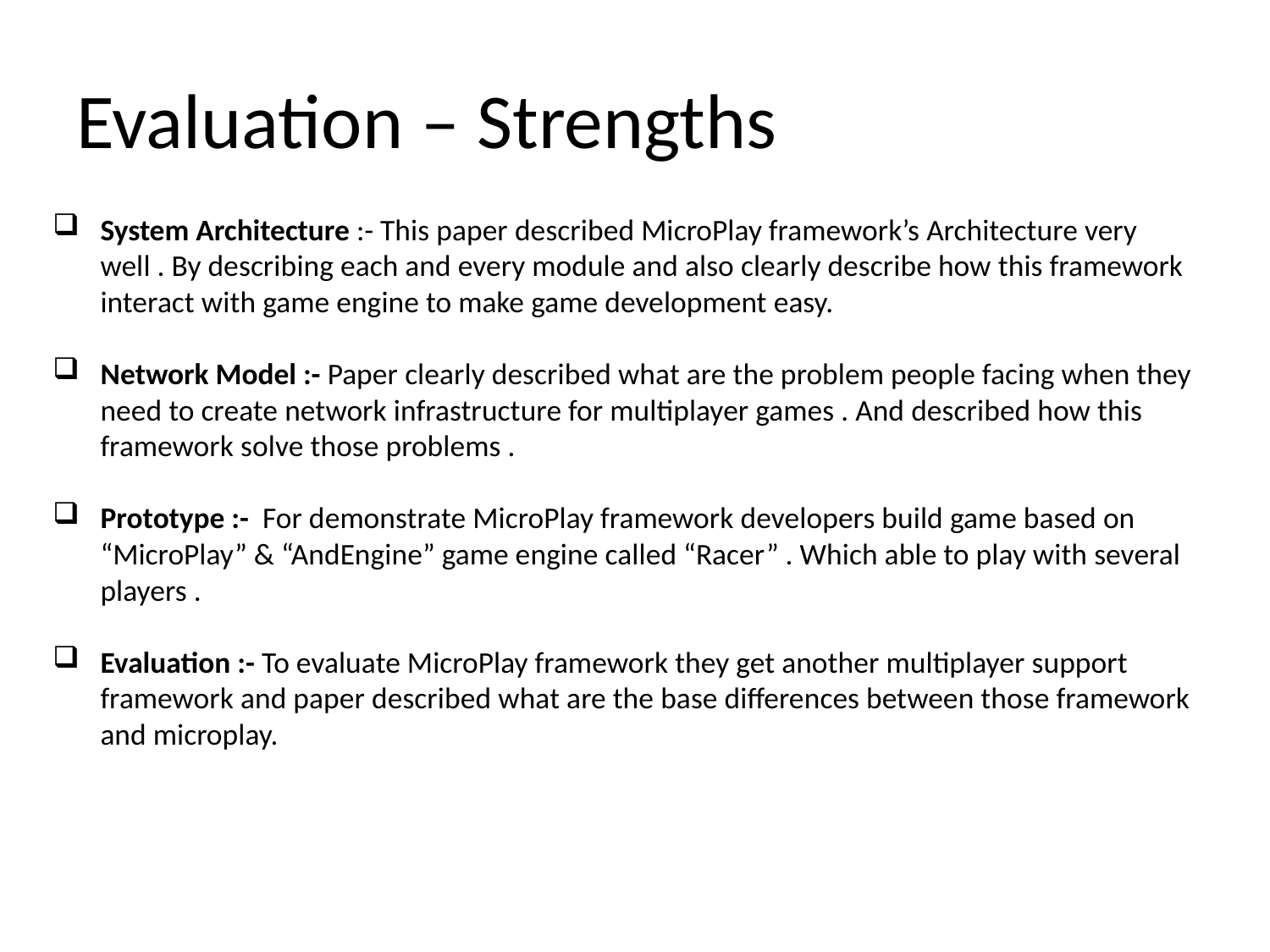

# Evaluation – Strengths
System Architecture :- This paper described MicroPlay framework’s Architecture very well . By describing each and every module and also clearly describe how this framework interact with game engine to make game development easy.

Network Model :- Paper clearly described what are the problem people facing when they need to create network infrastructure for multiplayer games . And described how this framework solve those problems .

Prototype :-  For demonstrate MicroPlay framework developers build game based on “MicroPlay” & “AndEngine” game engine called “Racer” . Which able to play with several players .

Evaluation :- To evaluate MicroPlay framework they get another multiplayer support framework and paper described what are the base differences between those framework and microplay.